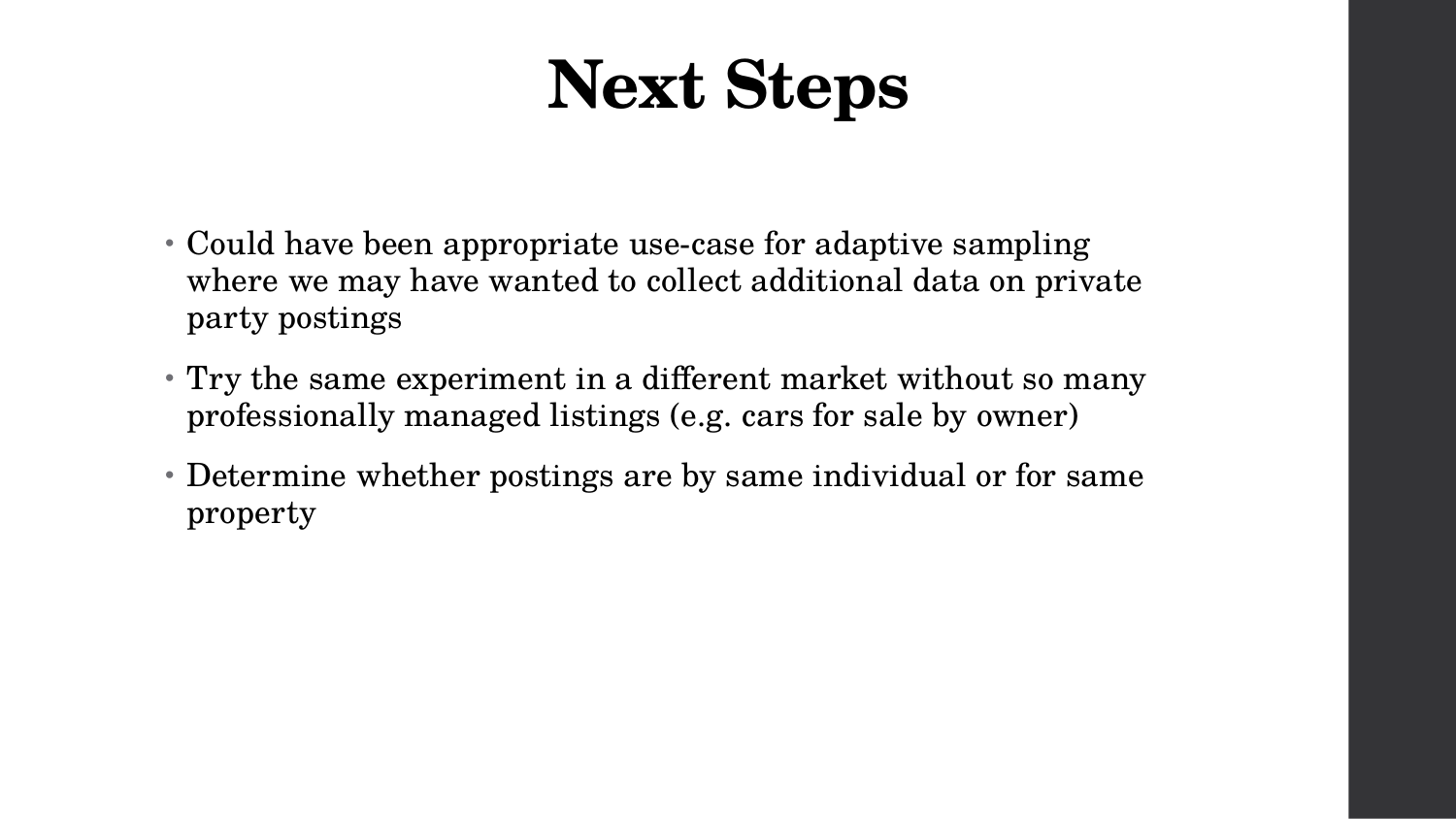

# Next Steps
Could have been appropriate use-case for adaptive sampling where we may have wanted to collect additional data on private party postings
Try the same experiment in a different market without so many professionally managed listings (e.g. cars for sale by owner)
Determine whether postings are by same individual or for same property